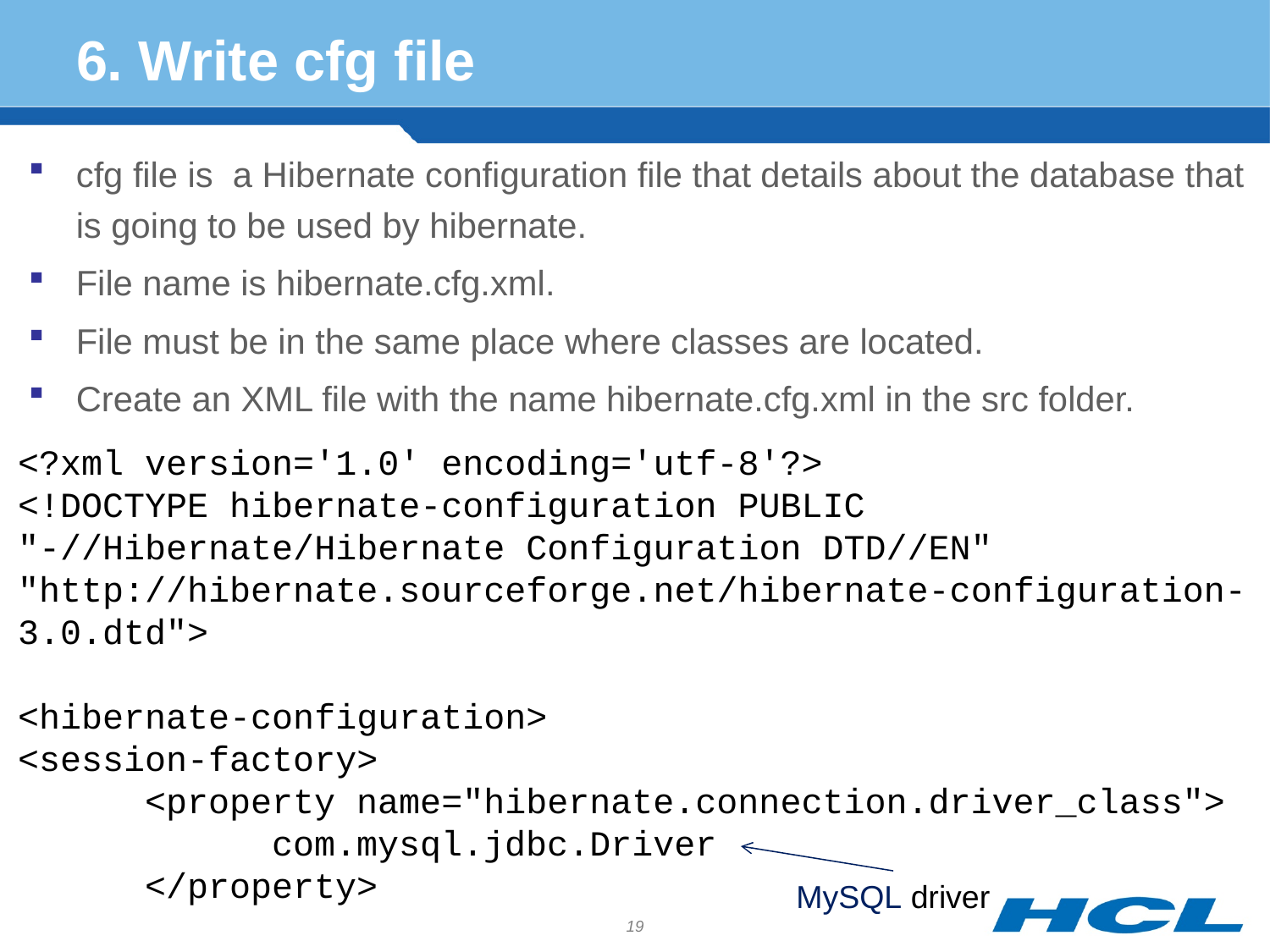

# 6. Write cfg file
cfg file is  a Hibernate configuration file that details about the database that is going to be used by hibernate.
File name is hibernate.cfg.xml.
File must be in the same place where classes are located.
Create an XML file with the name hibernate.cfg.xml in the src folder.
<?xml version='1.0' encoding='utf-8'?>
<!DOCTYPE hibernate-configuration PUBLIC
"-//Hibernate/Hibernate Configuration DTD//EN"
"http://hibernate.sourceforge.net/hibernate-configuration-3.0.dtd">

<hibernate-configuration>
<session-factory>
      <property name="hibernate.connection.driver_class">
		com.mysql.jdbc.Driver
	</property>

MySQL driver
19